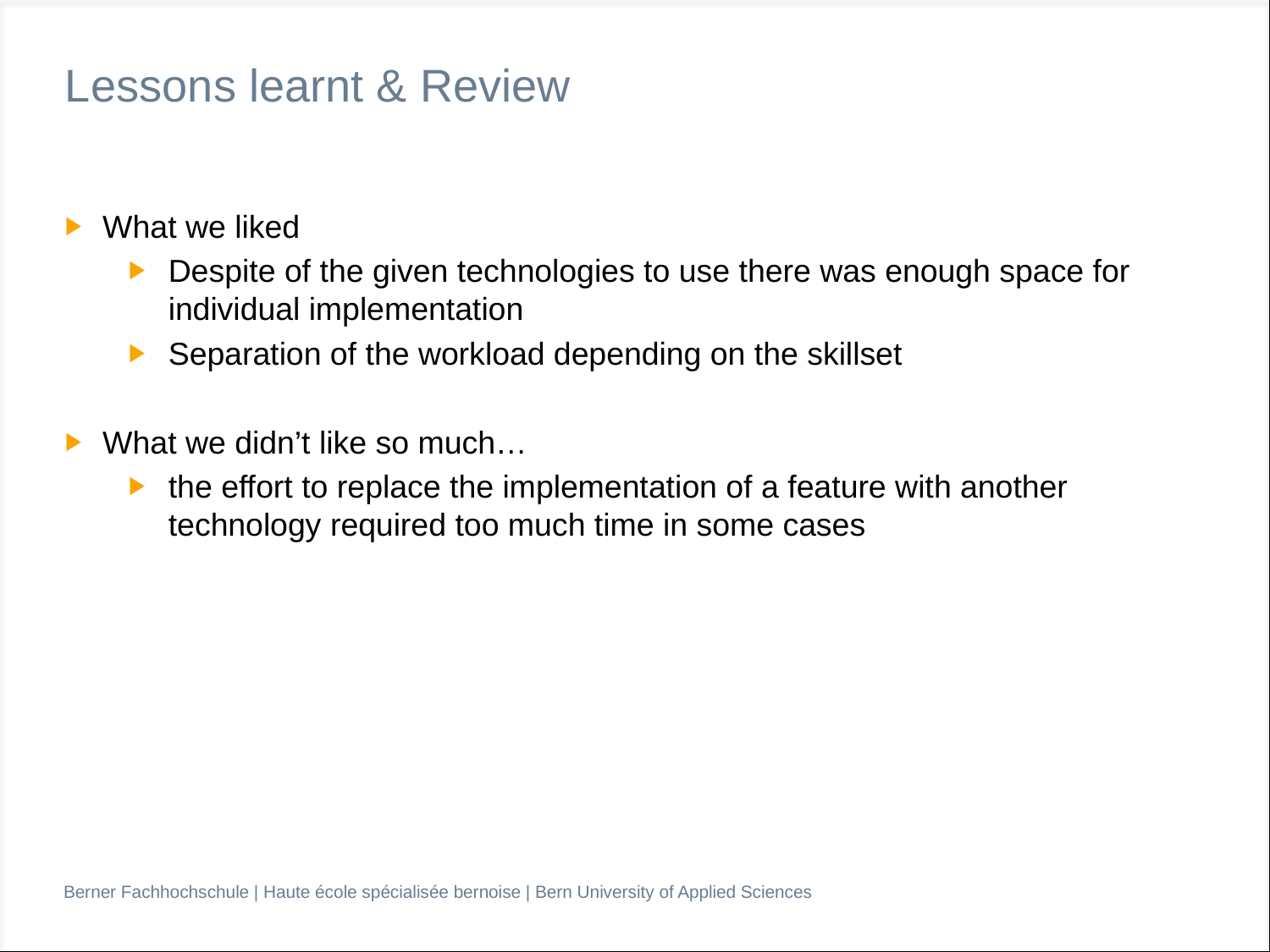

# Lessons learnt & Review
What we liked
Despite of the given technologies to use there was enough space for individual implementation
Separation of the workload depending on the skillset

What we didn’t like so much…
the effort to replace the implementation of a feature with another technology required too much time in some cases